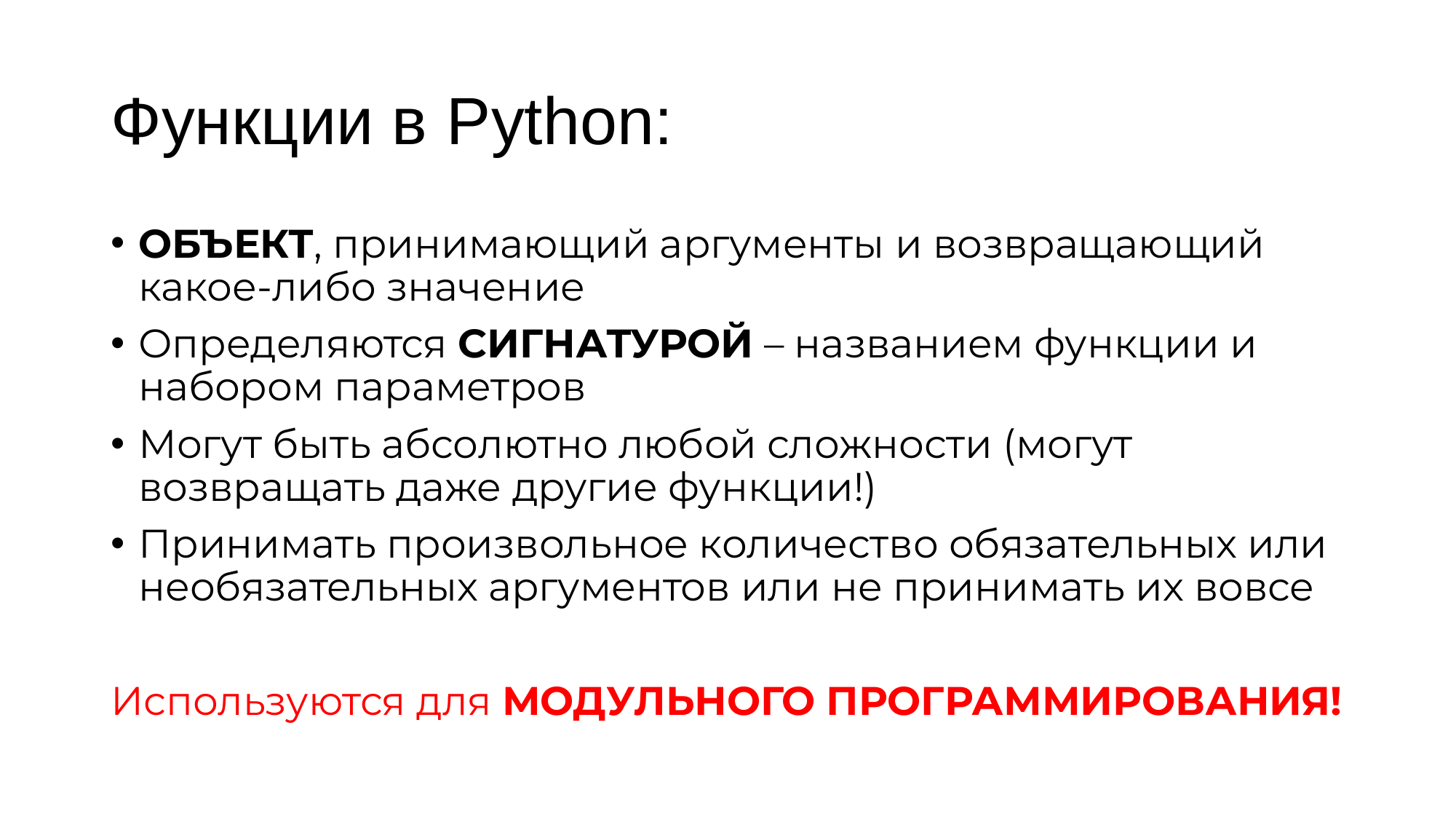

# Функции в Python:
ОБЪЕКТ, принимающий аргументы и возвращающий какое-либо значение
Определяются СИГНАТУРОЙ – названием функции и набором параметров
Могут быть абсолютно любой сложности (могут возвращать даже другие функции!)
Принимать произвольное количество обязательных или необязательных аргументов или не принимать их вовсе

Используются для МОДУЛЬНОГО ПРОГРАММИРОВАНИЯ!